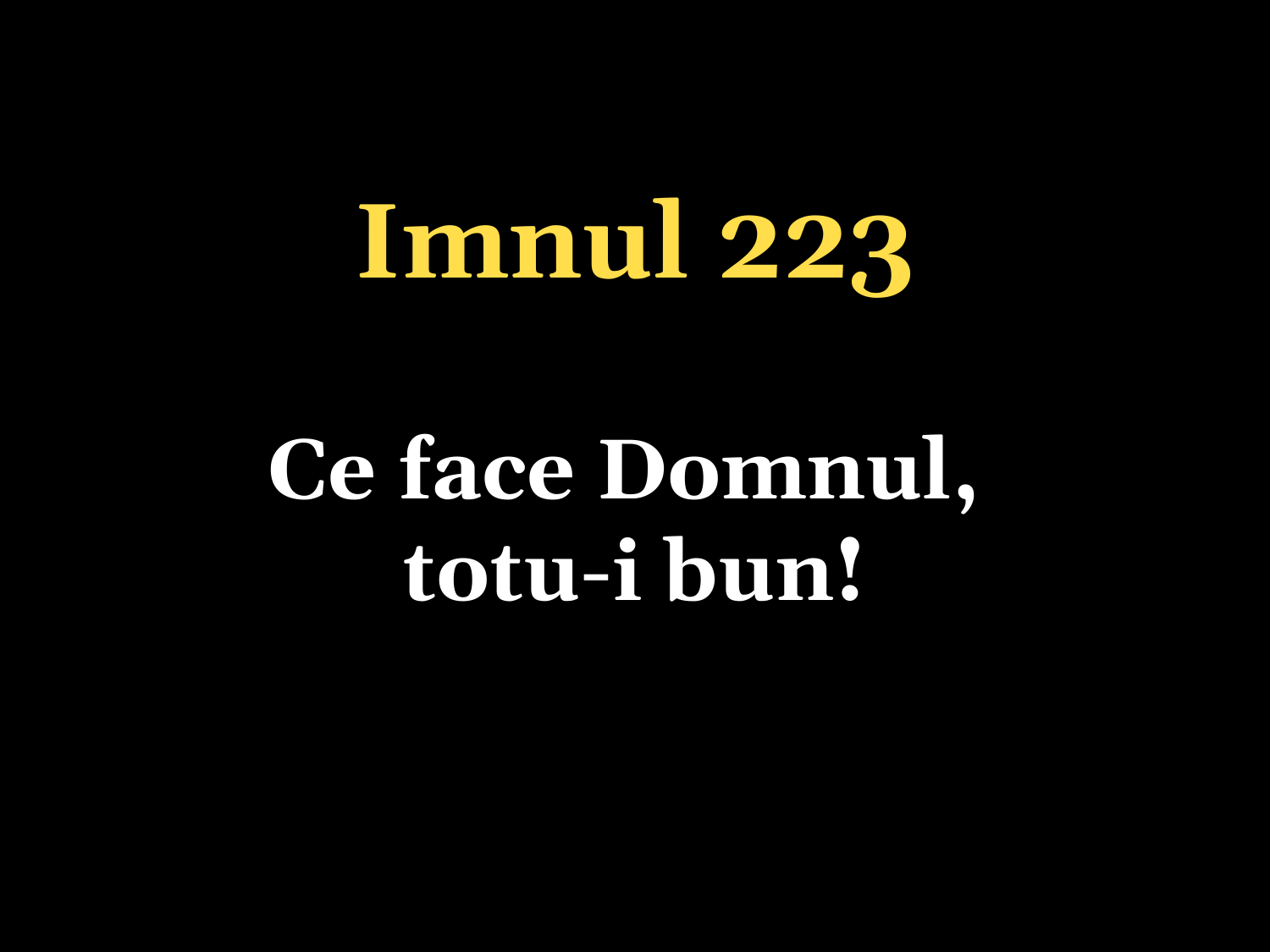

Imnul 223

Ce face Domnul,
totu-i bun!
131/920